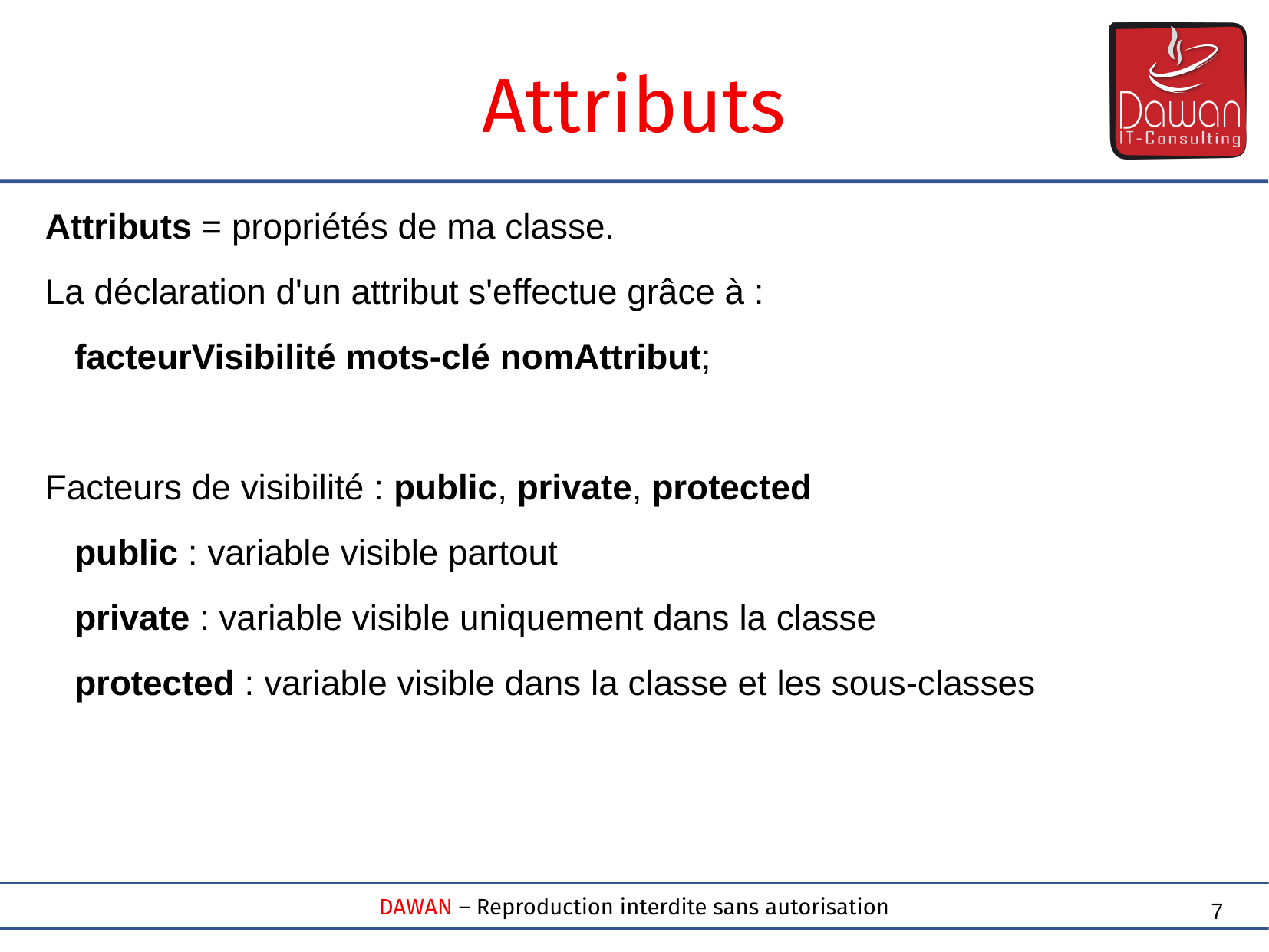

Attributs = propriétés de ma classe.
La déclaration d'un attribut s'effectue grâce à :
   facteurVisibilité mots-clé nomAttribut;

Facteurs de visibilité : public, private, protected
   public : variable visible partout
   private : variable visible uniquement dans la classe
   protected : variable visible dans la classe et les sous-classes
Attributs
7